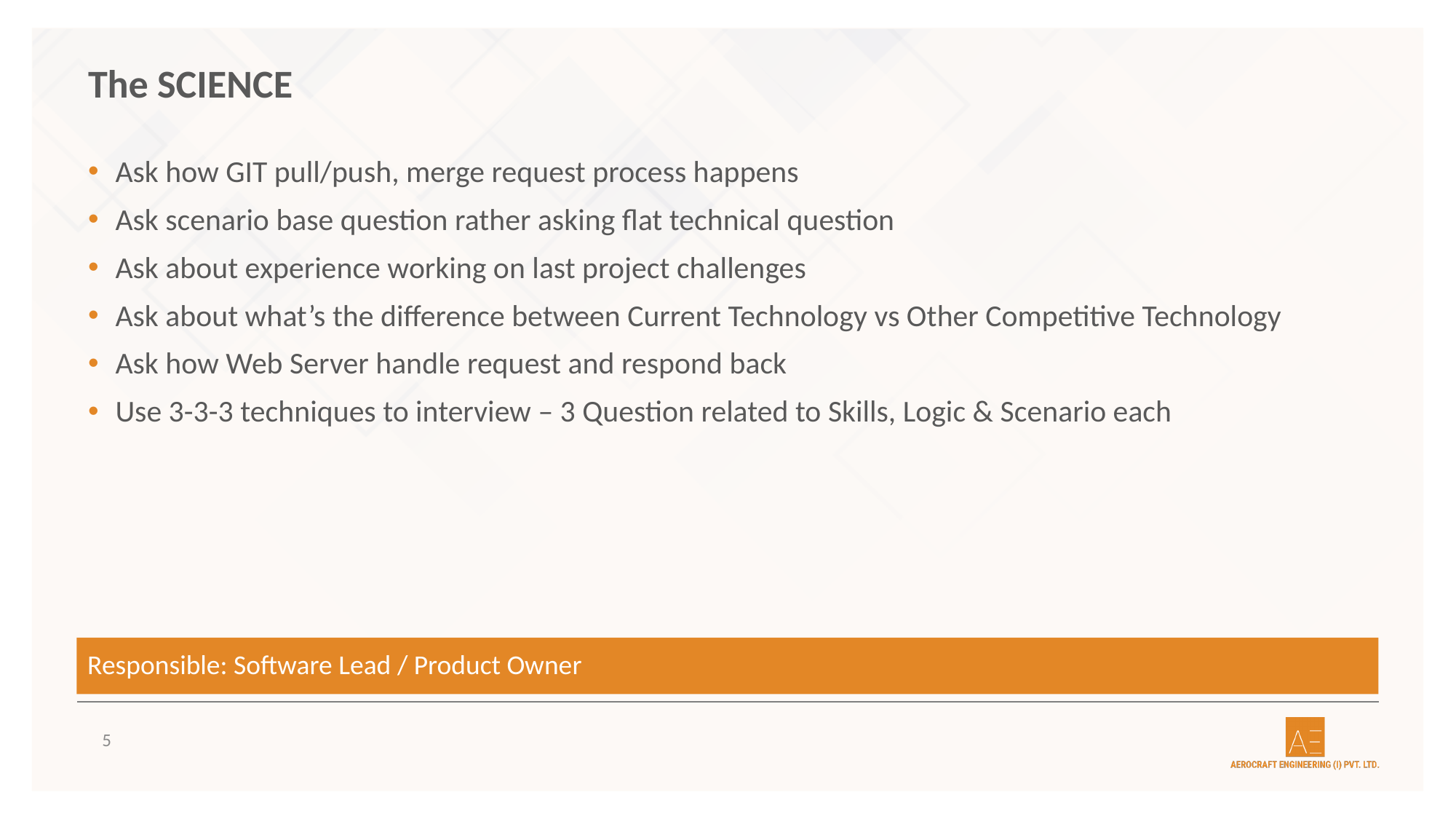

# The SCIENCE
Ask how GIT pull/push, merge request process happens
Ask scenario base question rather asking flat technical question
Ask about experience working on last project challenges
Ask about what’s the difference between Current Technology vs Other Competitive Technology
Ask how Web Server handle request and respond back
Use 3-3-3 techniques to interview – 3 Question related to Skills, Logic & Scenario each

Responsible: Software Lead / Product Owner
5